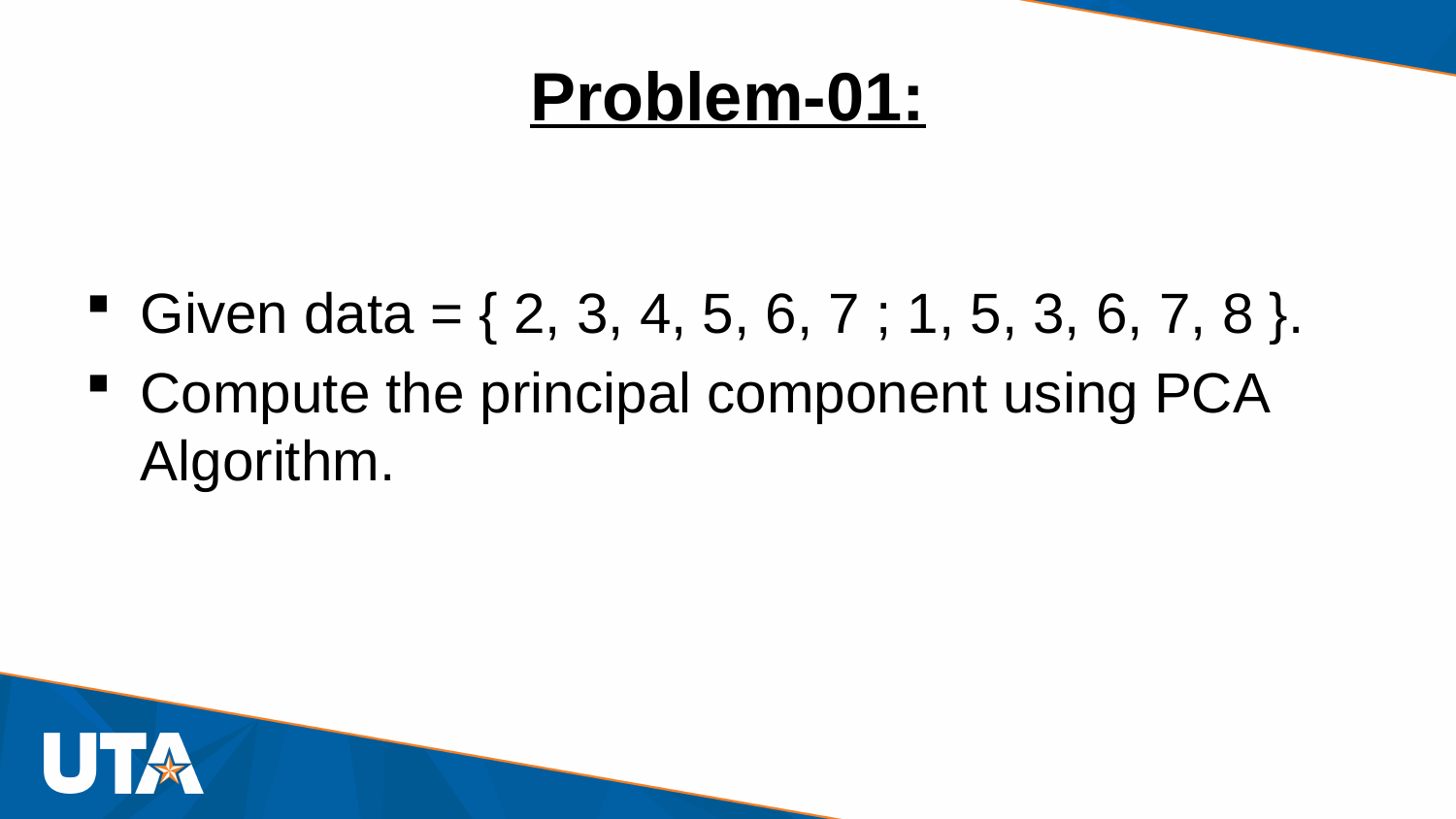

# Problem-01:

Given data = { 2, 3, 4, 5, 6, 7 ; 1, 5, 3, 6, 7, 8 }.
Compute the principal component using PCA Algorithm.